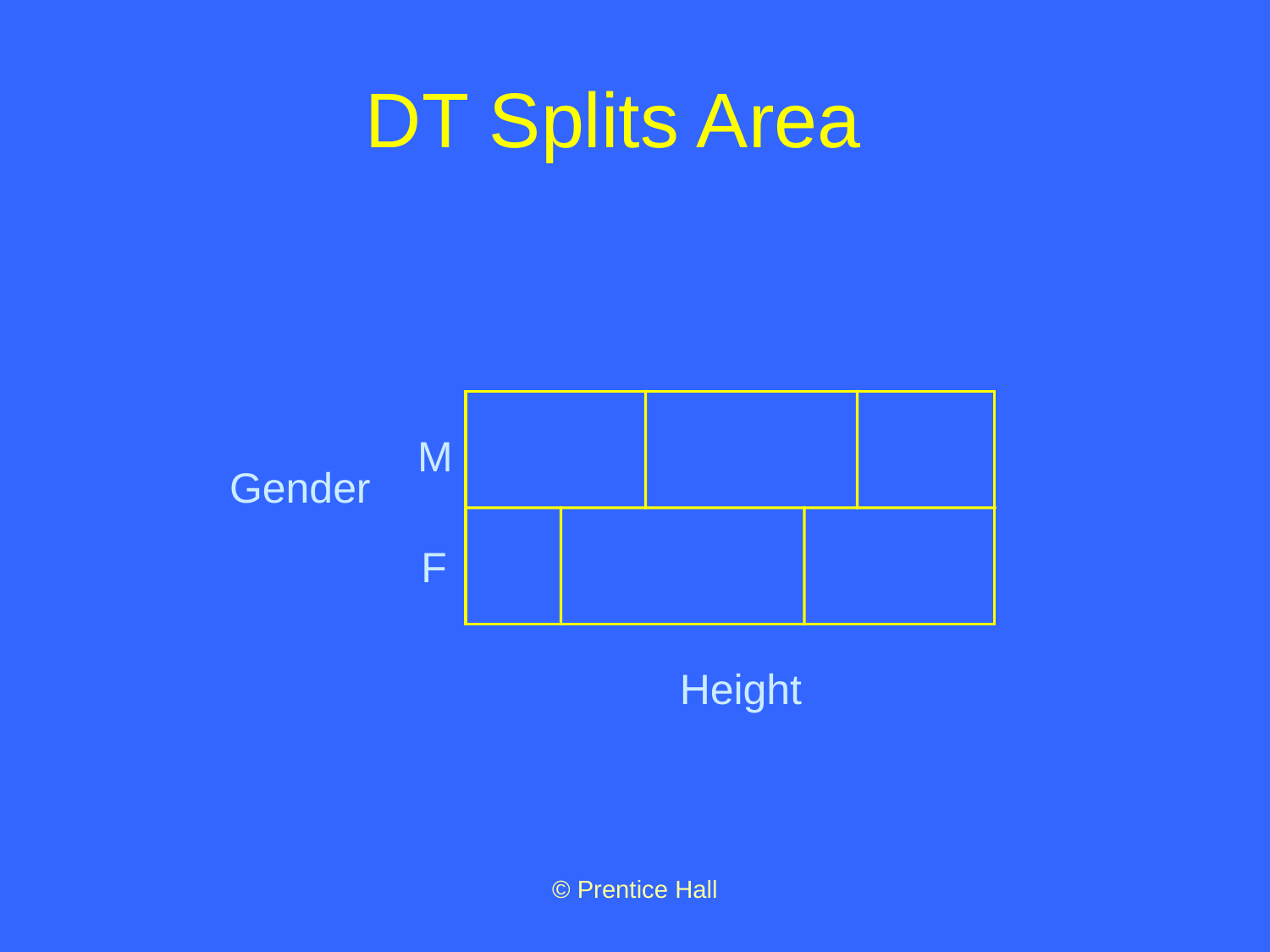

# DT Splits Area

M
Gender

F
Height
© Prentice Hall
22